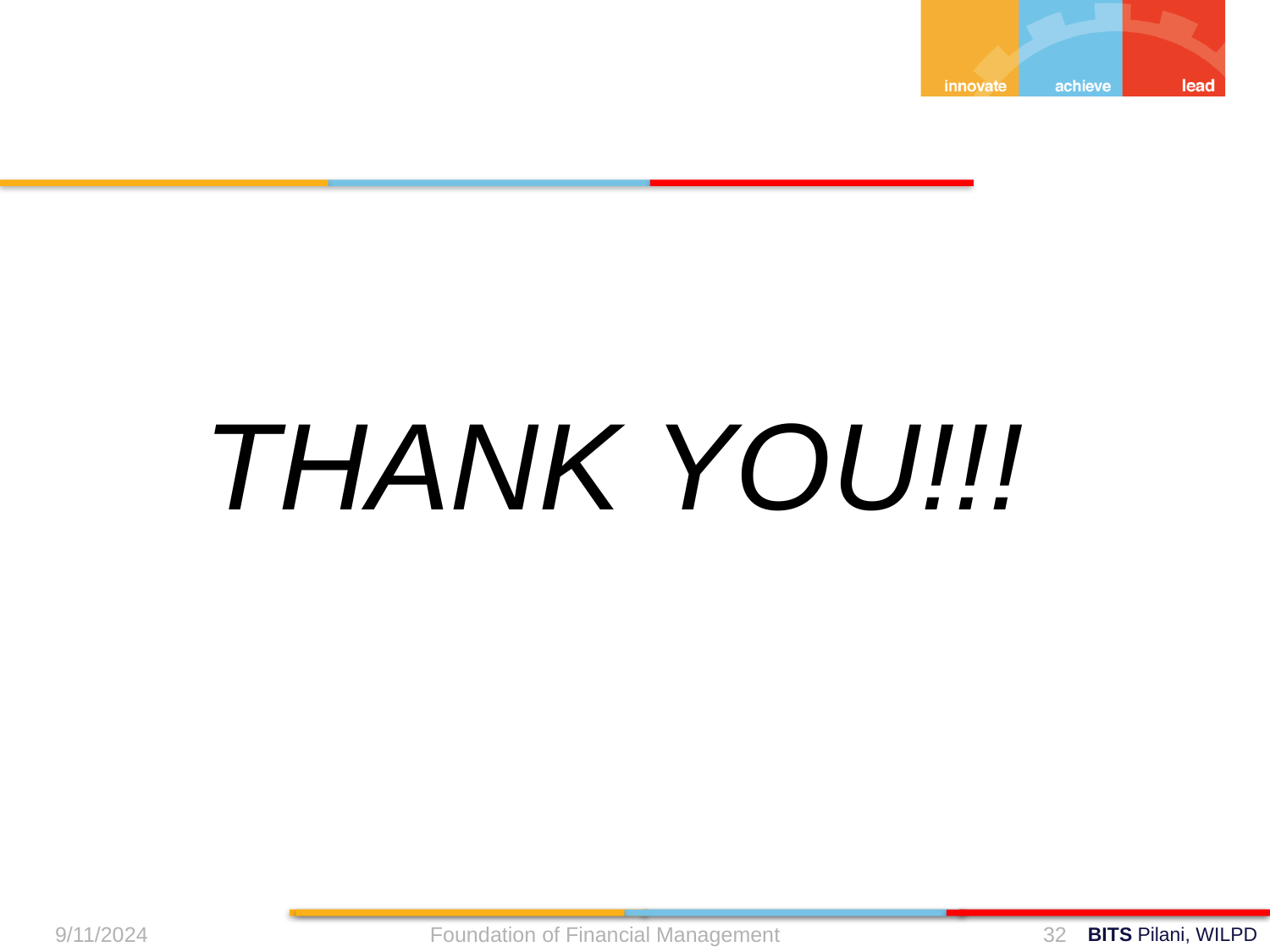

THANK YOU!!!
9/11/2024
Foundation of Financial Management
32